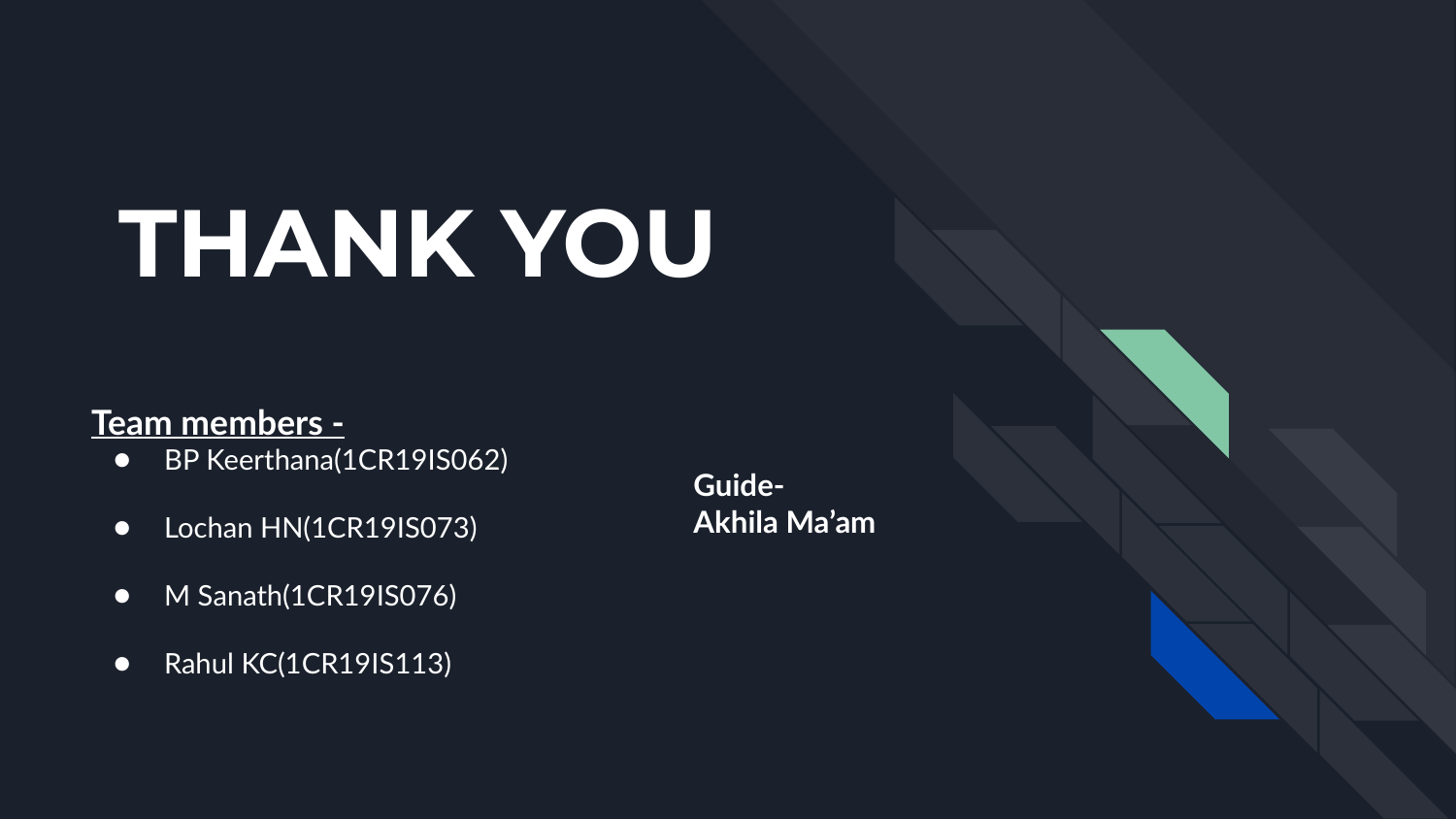

# THANK YOU
Team members -
BP Keerthana(1CR19IS062)

Lochan HN(1CR19IS073)

M Sanath(1CR19IS076)

Rahul KC(1CR19IS113)
Guide-
Akhila Ma’am